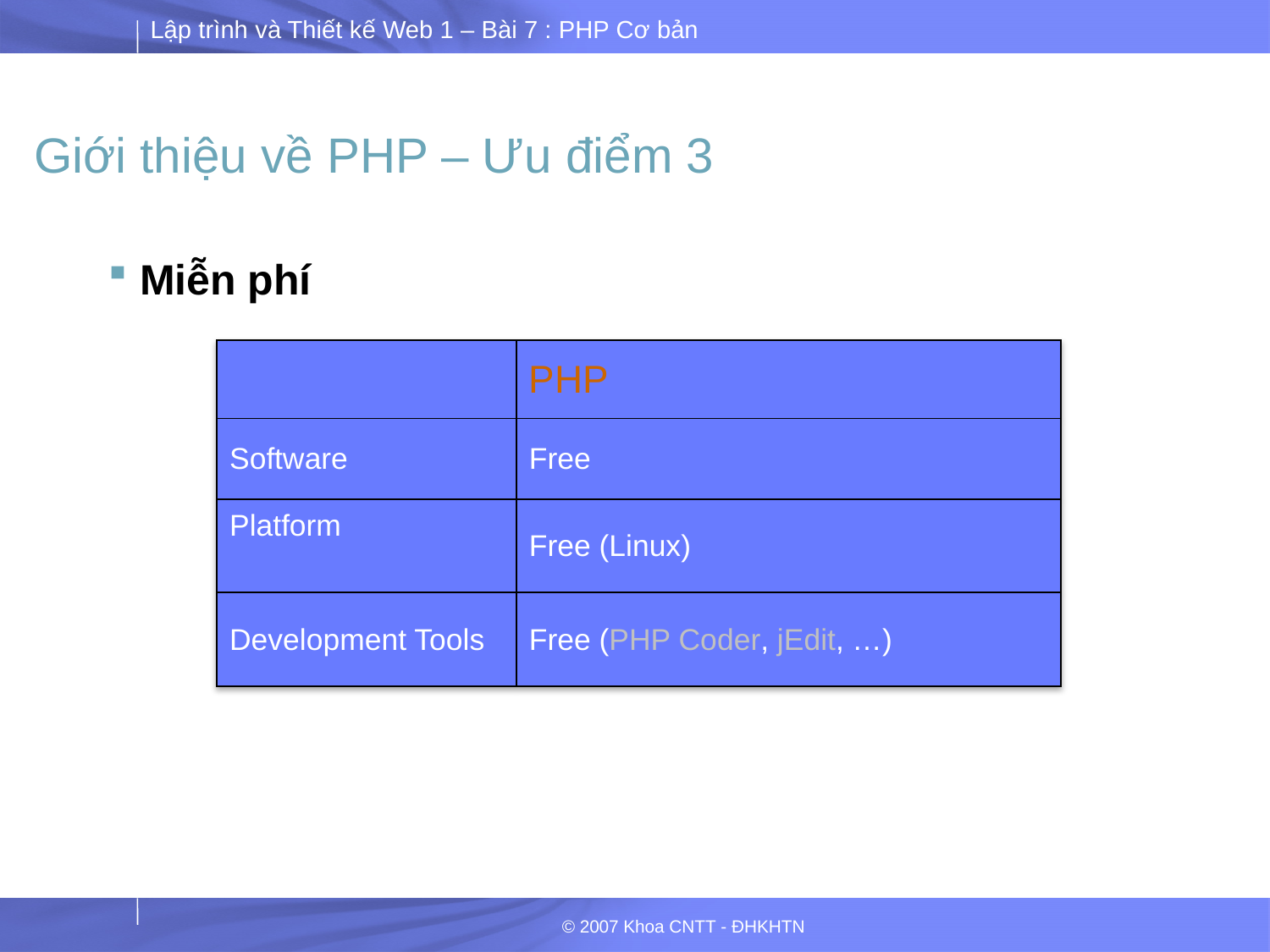

# Giới thiệu về PHP – Ưu điểm 3
Miễn phí
|  | PHP |
| --- | --- |
| Software | Free |
| Platform | Free (Linux) |
| Development Tools | Free (PHP Coder, jEdit, …) |